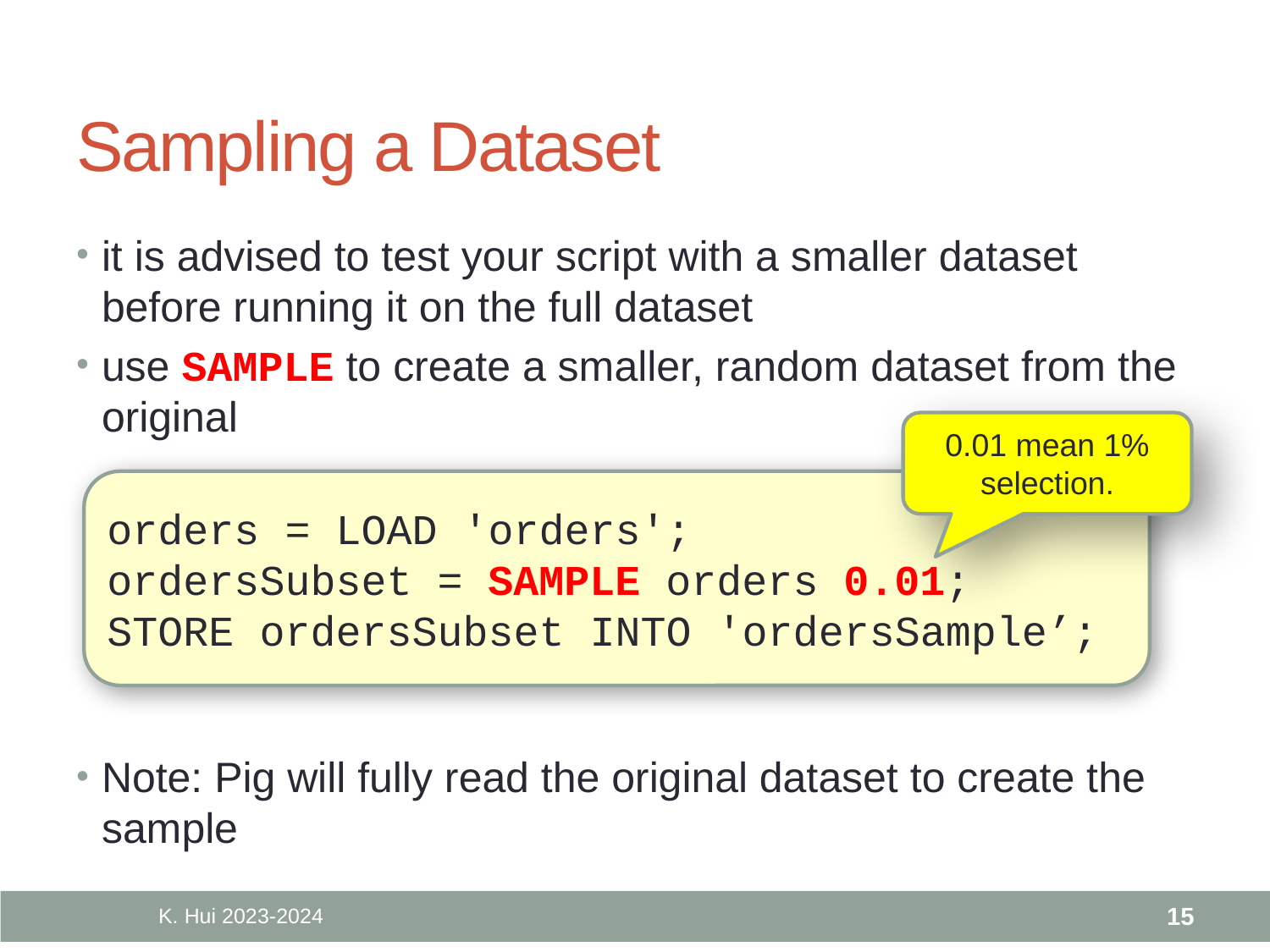

# Sampling a Dataset
it is advised to test your script with a smaller dataset before running it on the full dataset
use SAMPLE to create a smaller, random dataset from the original
0.01 mean 1% selection.
orders = LOAD 'orders';
ordersSubset = SAMPLE orders 0.01;
STORE ordersSubset INTO 'ordersSample’;
Note: Pig will fully read the original dataset to create the sample
K. Hui 2023-2024
15